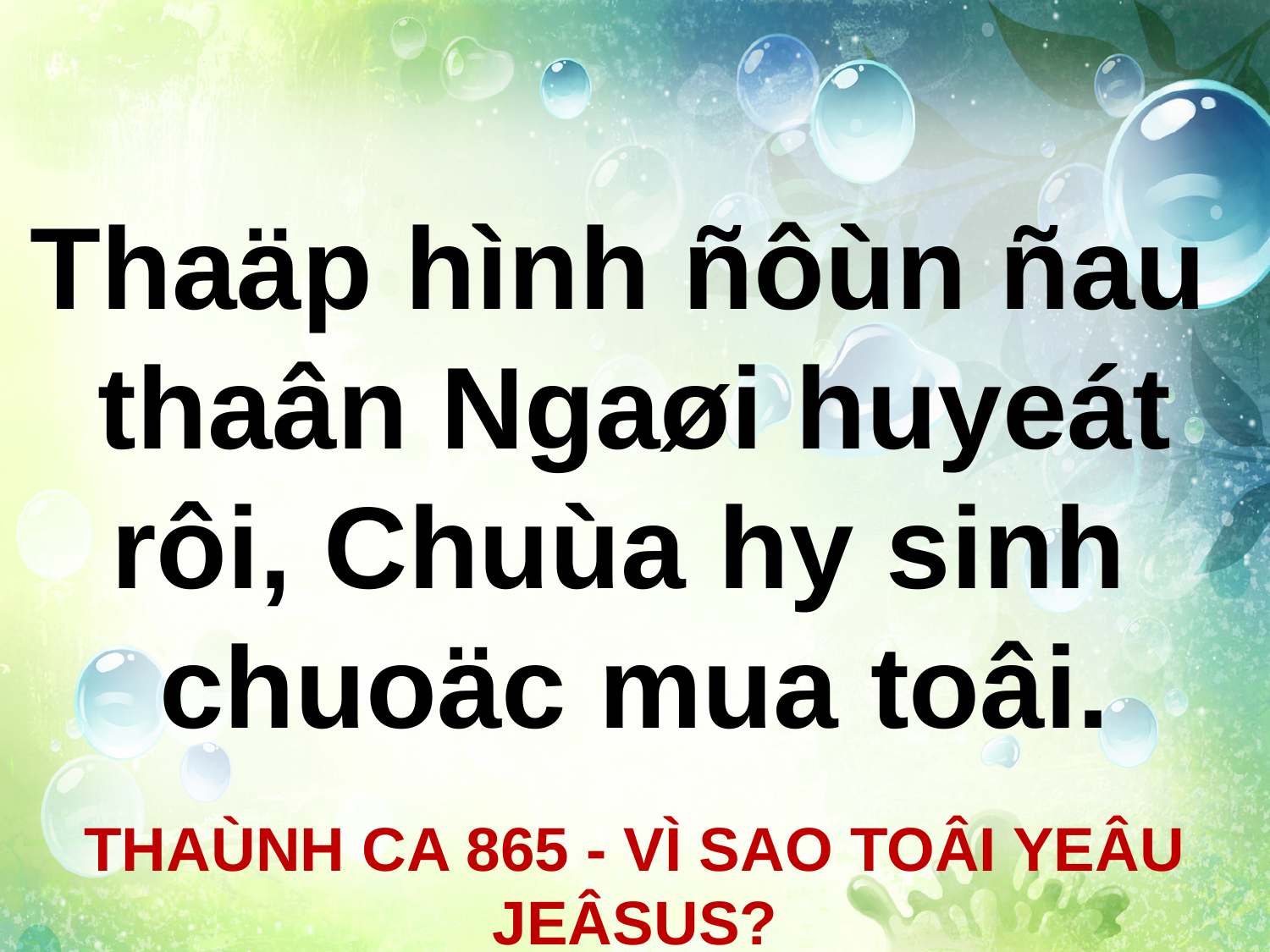

Thaäp hình ñôùn ñau
thaân Ngaøi huyeát rôi, Chuùa hy sinh
chuoäc mua toâi.
THAÙNH CA 865 - VÌ SAO TOÂI YEÂU JEÂSUS?